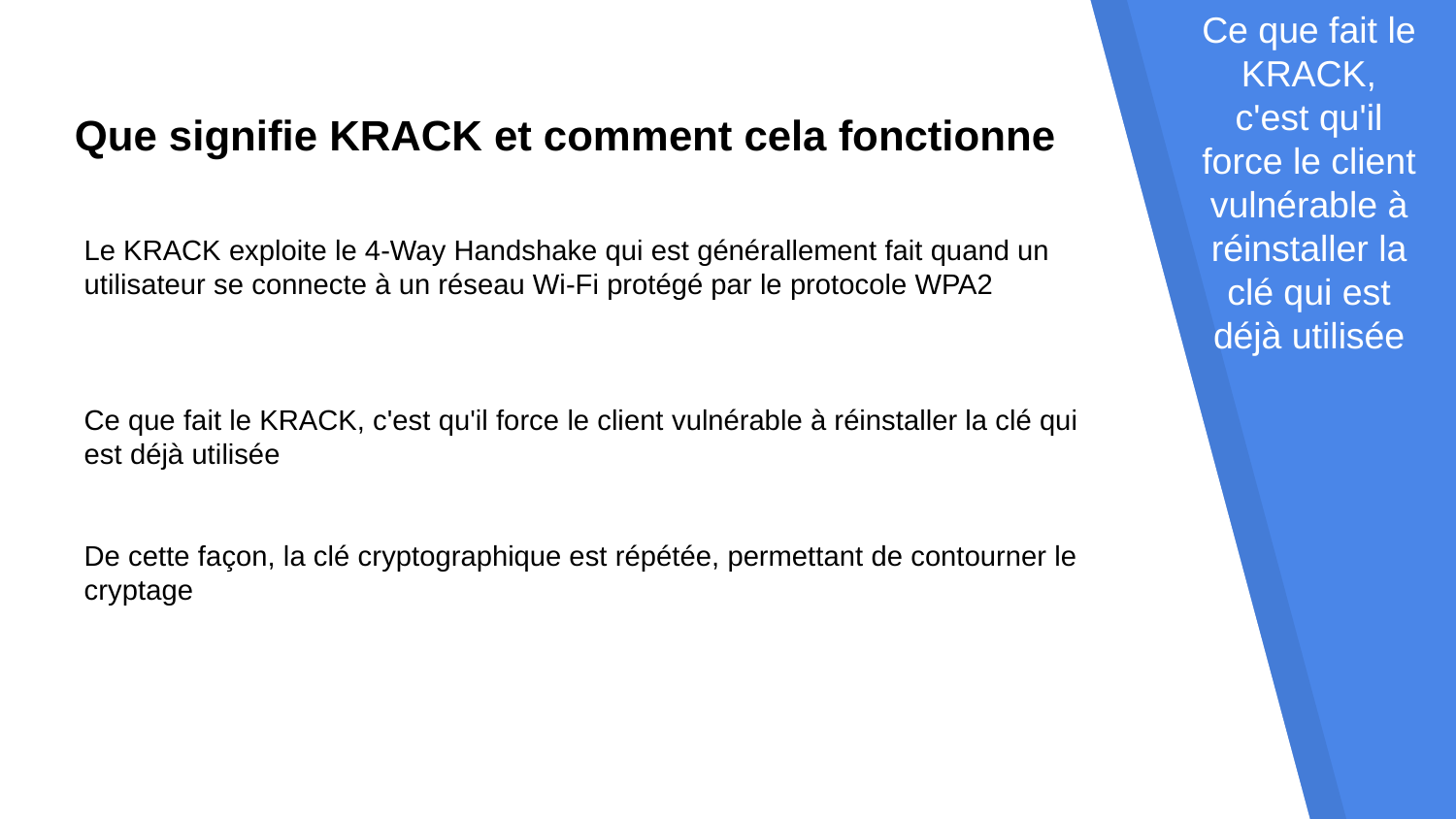

Ce que fait le KRACK, c'est qu'il force le client vulnérable à réinstaller la clé qui est déjà utilisée
# Que signifie KRACK et comment cela fonctionne
Le KRACK exploite le 4-Way Handshake qui est générallement fait quand un utilisateur se connecte à un réseau Wi-Fi protégé par le protocole WPA2

Ce que fait le KRACK, c'est qu'il force le client vulnérable à réinstaller la clé qui est déjà utilisée

De cette façon, la clé cryptographique est répétée, permettant de contourner le cryptage